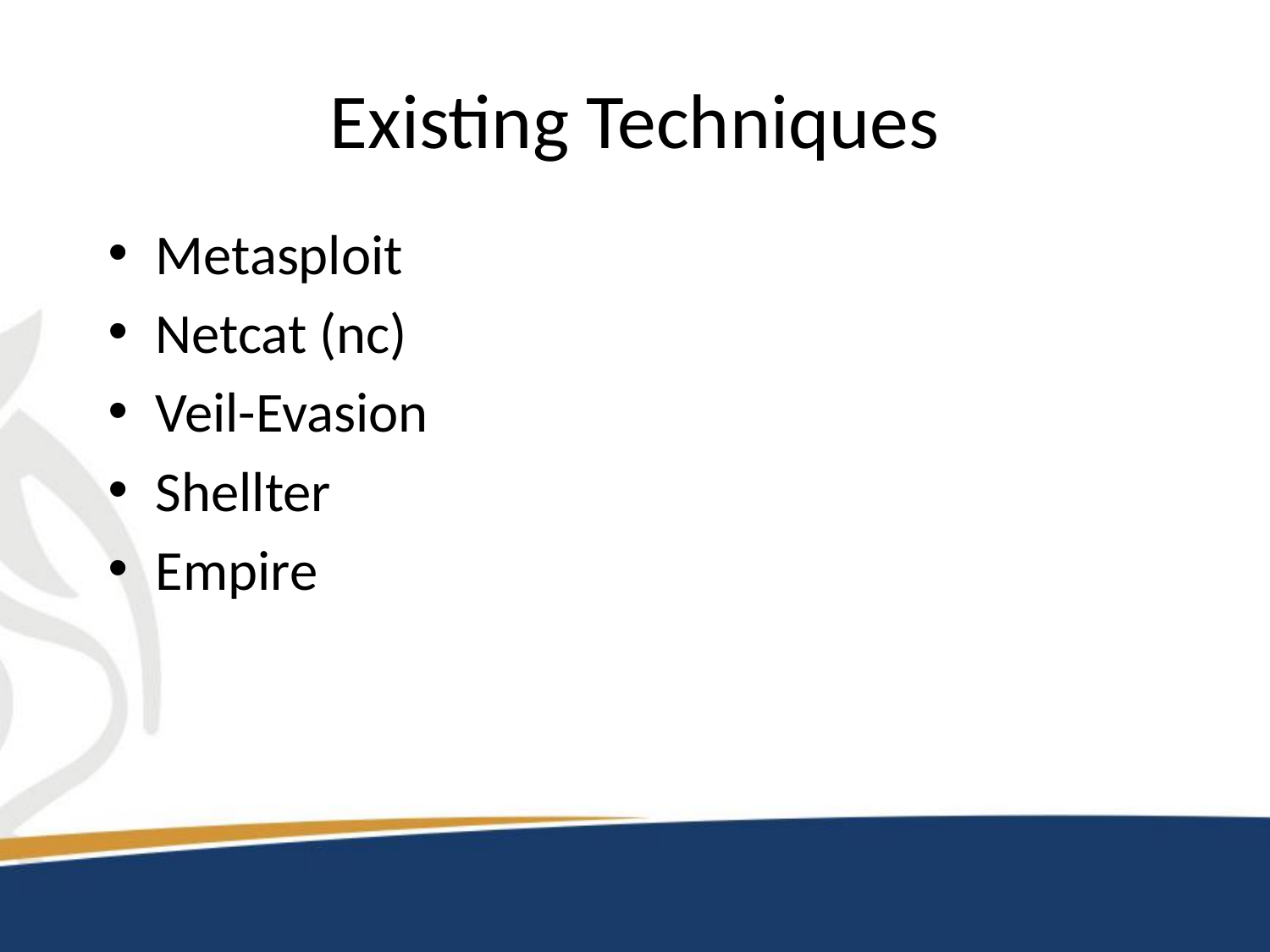

# Existing Techniques
Metasploit
Netcat (nc)
Veil-Evasion
Shellter
Empire